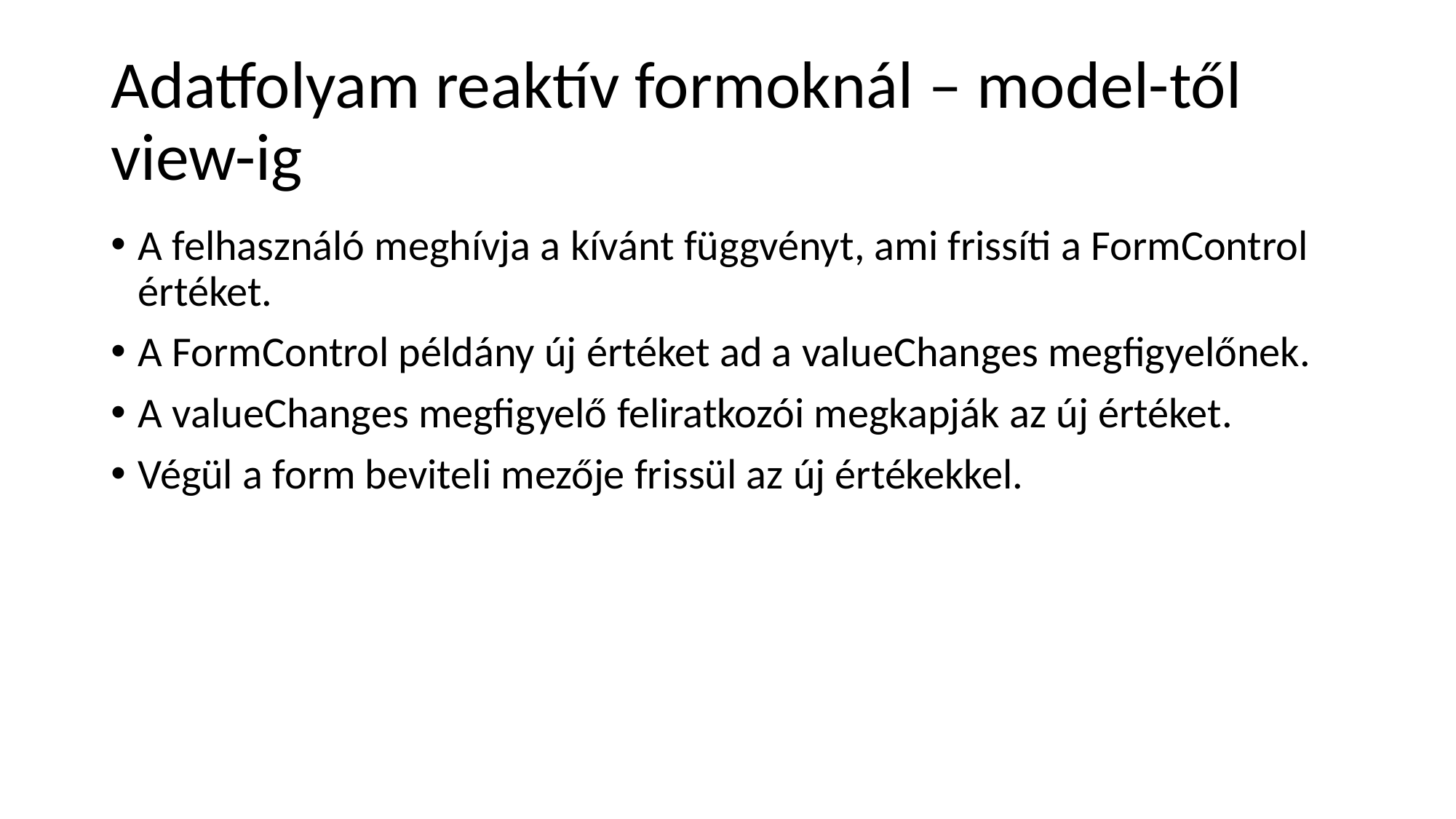

# Adatfolyam reaktív formoknál – model-től view-ig
A felhasználó meghívja a kívánt függvényt, ami frissíti a FormControl értéket.
A FormControl példány új értéket ad a valueChanges megfigyelőnek.
A valueChanges megfigyelő feliratkozói megkapják az új értéket.
Végül a form beviteli mezője frissül az új értékekkel.